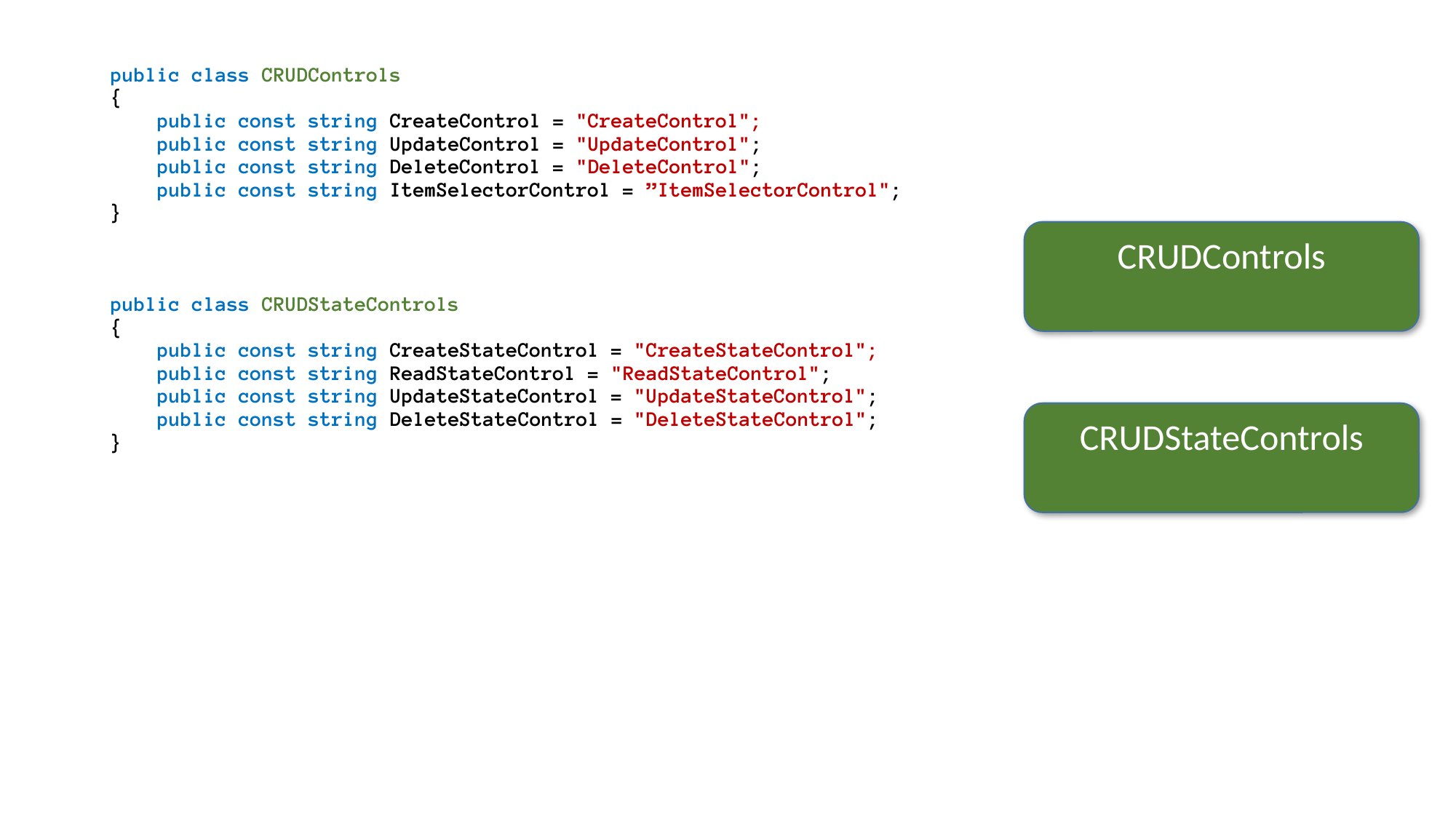

public class CRUDControls
{
    public const string CreateControl = "CreateControl";
    public const string UpdateControl = "UpdateControl";
    public const string DeleteControl = "DeleteControl";
    public const string ItemSelectorControl = ”ItemSelectorControl";
}

public class CRUDStateControls
{
    public const string CreateStateControl = "CreateStateControl";
    public const string ReadStateControl = "ReadStateControl";
    public const string UpdateStateControl = "UpdateStateControl";
    public const string DeleteStateControl = "DeleteStateControl";
}

CRUDControls

CRUDStateControls